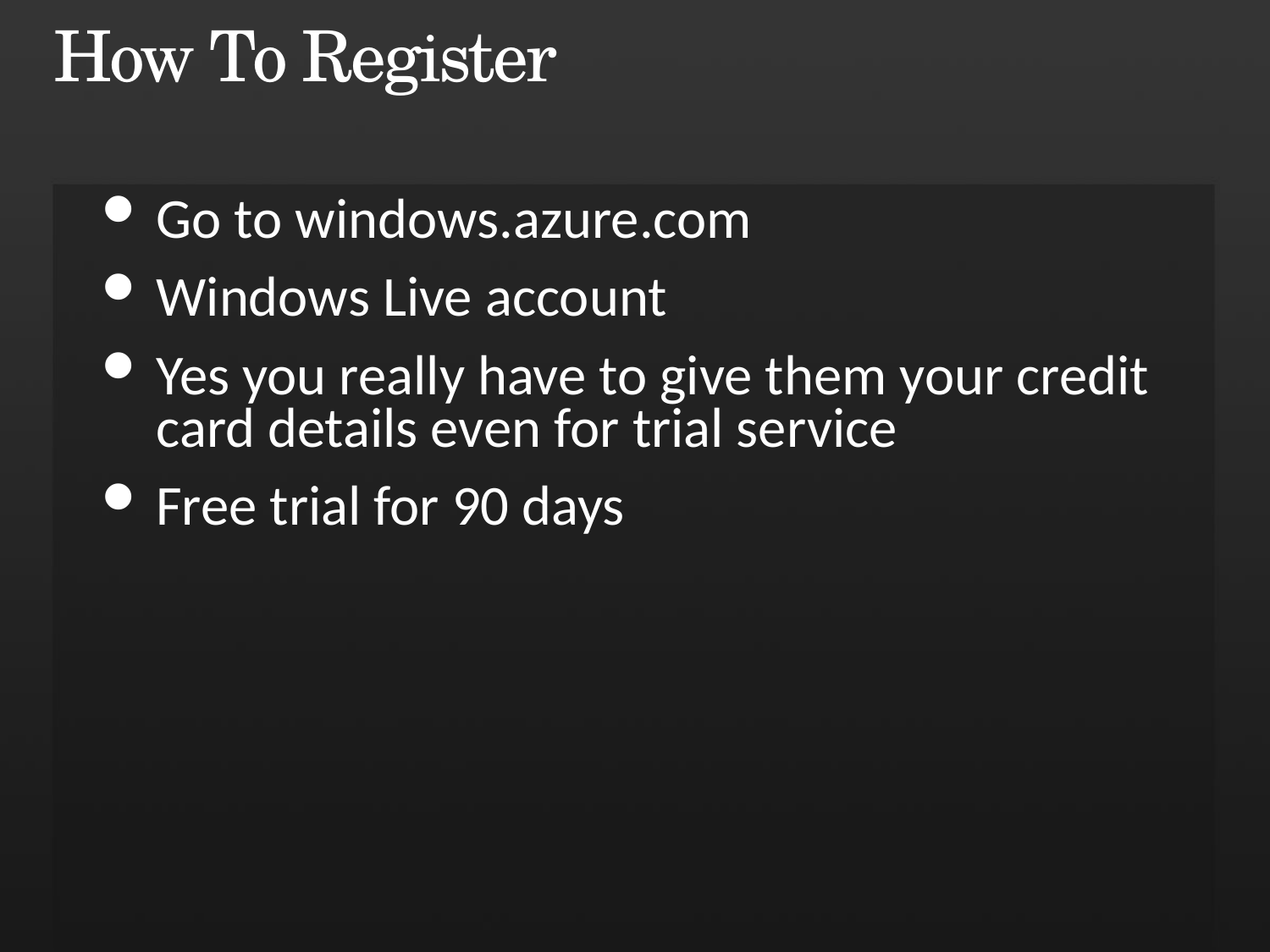

# How To Register
Go to windows.azure.com
Windows Live account
Yes you really have to give them your credit card details even for trial service
Free trial for 90 days